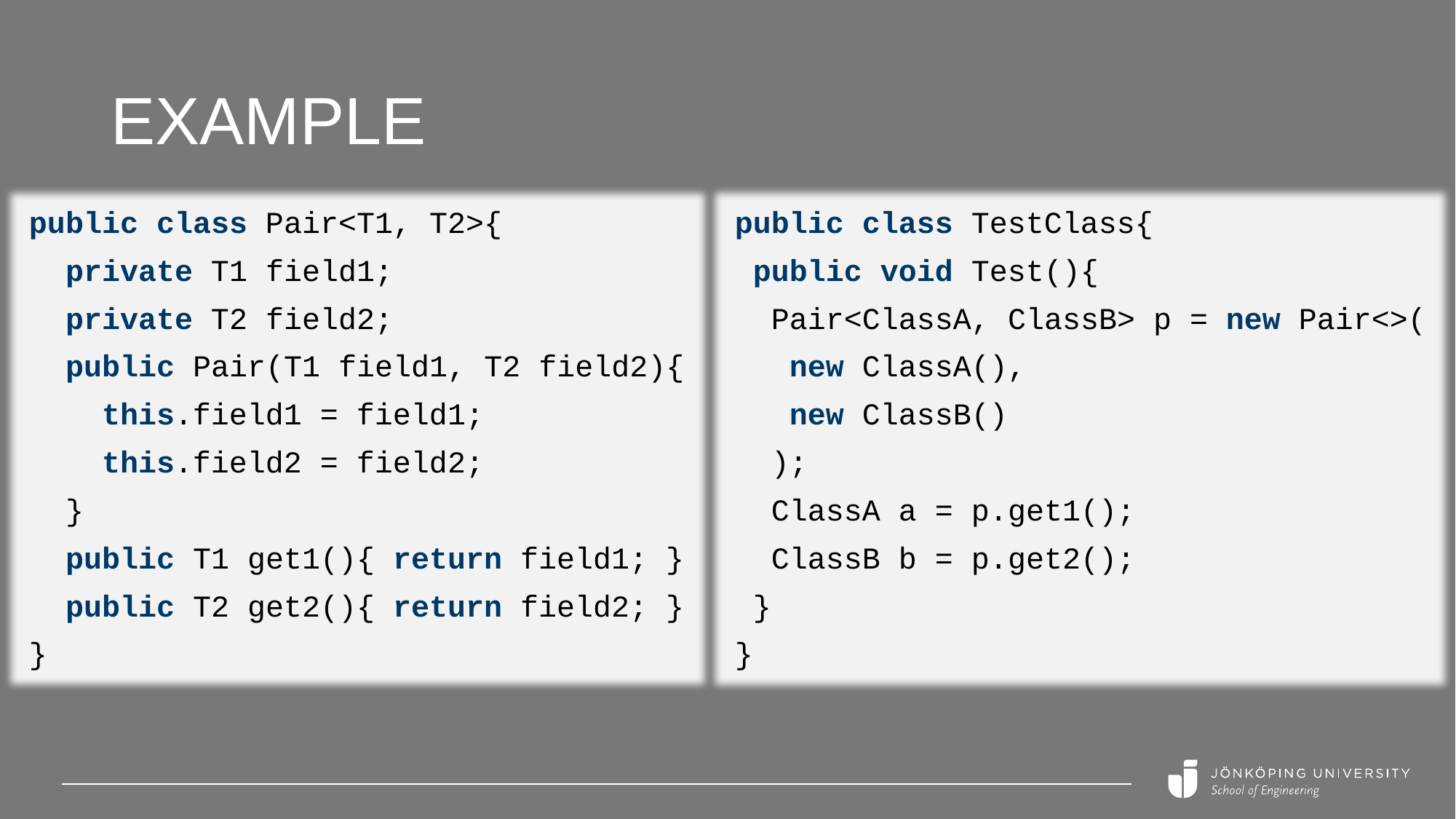

# Example
public class Pair<T1, T2>{
  private T1 field1;
  private T2 field2;
  public Pair(T1 field1, T2 field2){
    this.field1 = field1;
    this.field2 = field2;
  }
  public T1 get1(){ return field1; }
  public T2 get2(){ return field2; }
}
public class TestClass{
 public void Test(){
  Pair<ClassA, ClassB> p = new Pair<>(
   new ClassA(),
   new ClassB()
  );
  ClassA a = p.get1();
  ClassB b = p.get2();
 }
}